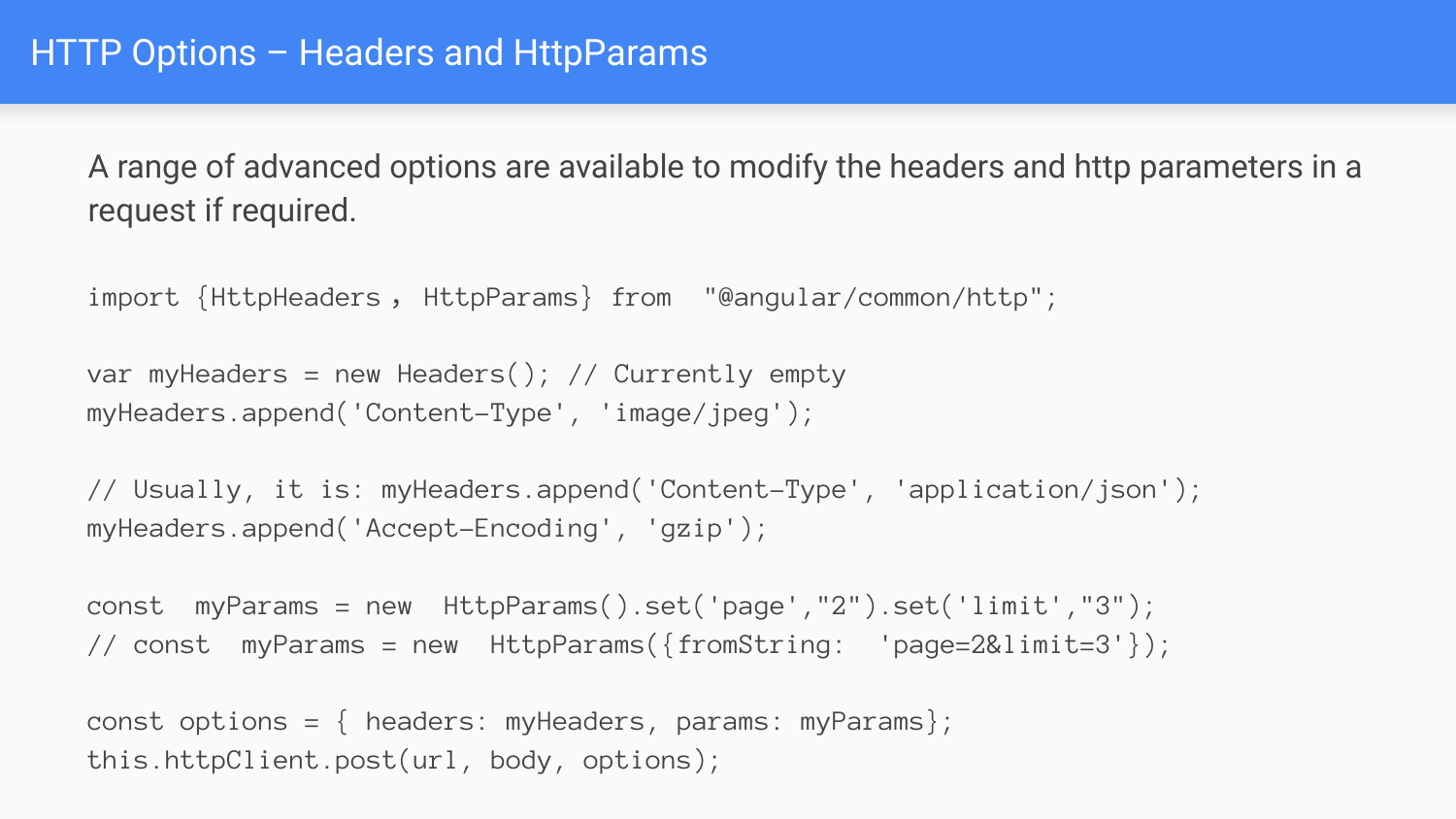

# HTTP Options – Headers and HttpParams
A range of advanced options are available to modify the headers and http parameters in a request if required.

import {HttpHeaders，HttpParams} from  "@angular/common/http";

var myHeaders = new Headers(); // Currently empty
myHeaders.append('Content-Type', 'image/jpeg');

// Usually, it is: myHeaders.append('Content-Type', 'application/json');
myHeaders.append('Accept-Encoding', 'gzip');

const  myParams = new  HttpParams().set('page',"2").set('limit',"3");
// const  myParams = new  HttpParams({fromString:  'page=2&limit=3'});

const options = { headers: myHeaders, params: myParams};
this.httpClient.post(url, body, options);